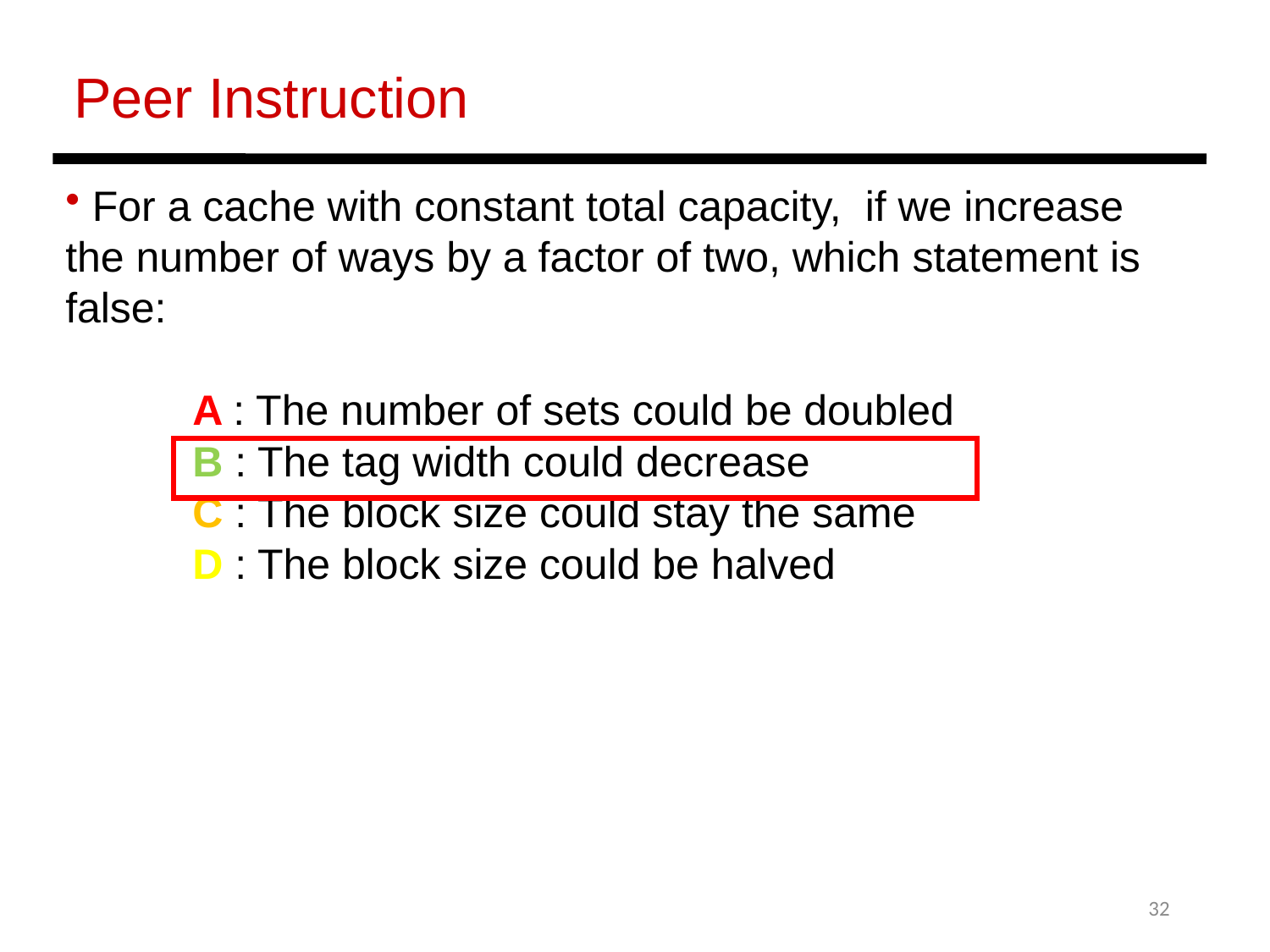

Peer Instruction

 For a cache with constant total capacity,  if we increase the number of ways by a factor of two, which statement is false:

	A : The number of sets could be doubled
	B : The tag width could decrease
	C : The block size could stay the same
	D : The block size could be halved

32